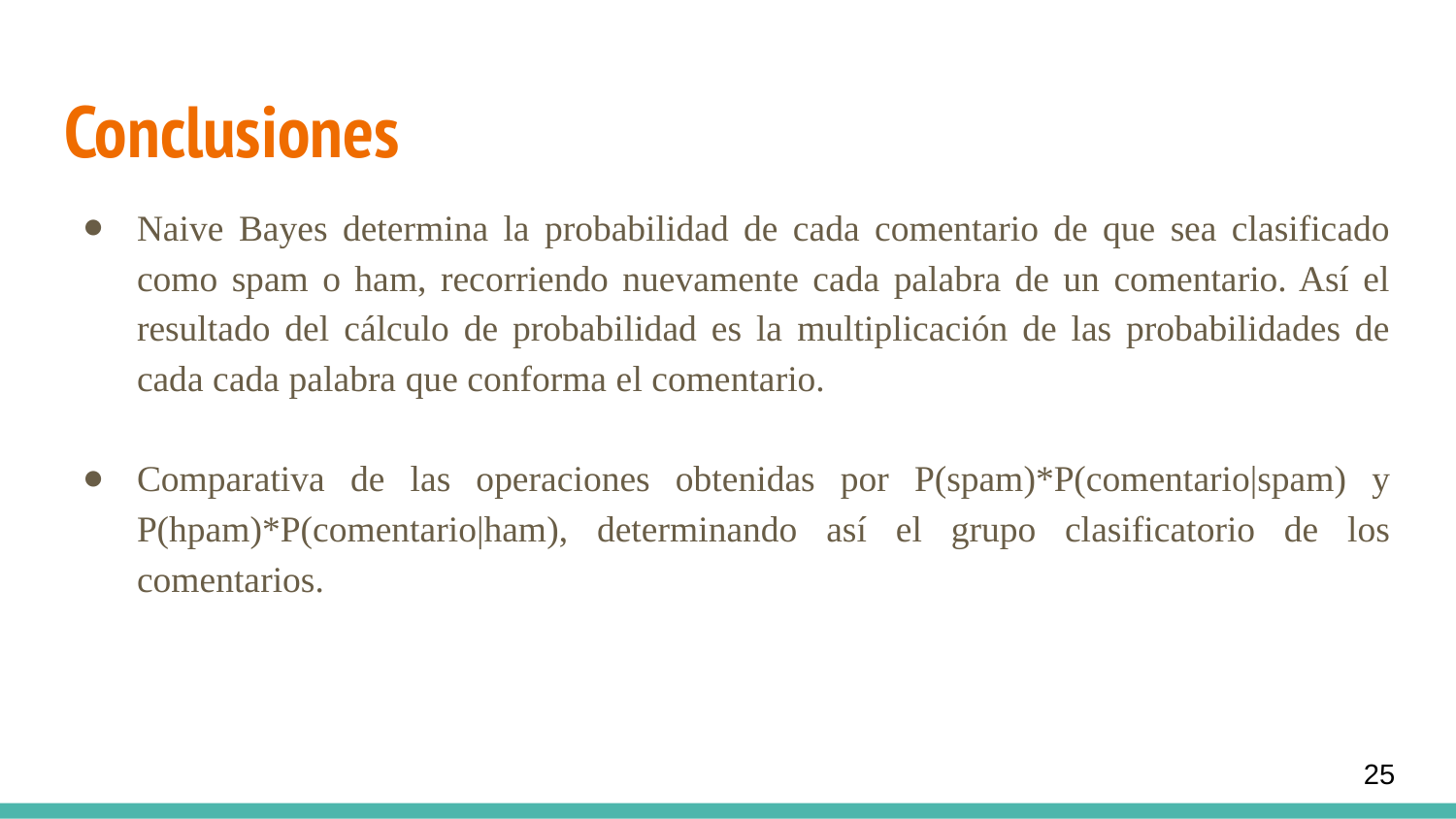

# Conclusiones
Naive Bayes determina la probabilidad de cada comentario de que sea clasificado como spam o ham, recorriendo nuevamente cada palabra de un comentario. Así el resultado del cálculo de probabilidad es la multiplicación de las probabilidades de cada cada palabra que conforma el comentario.

Comparativa de las operaciones obtenidas por P(spam)*P(comentario|spam) y P(hpam)*P(comentario|ham), determinando así el grupo clasificatorio de los comentarios.

25